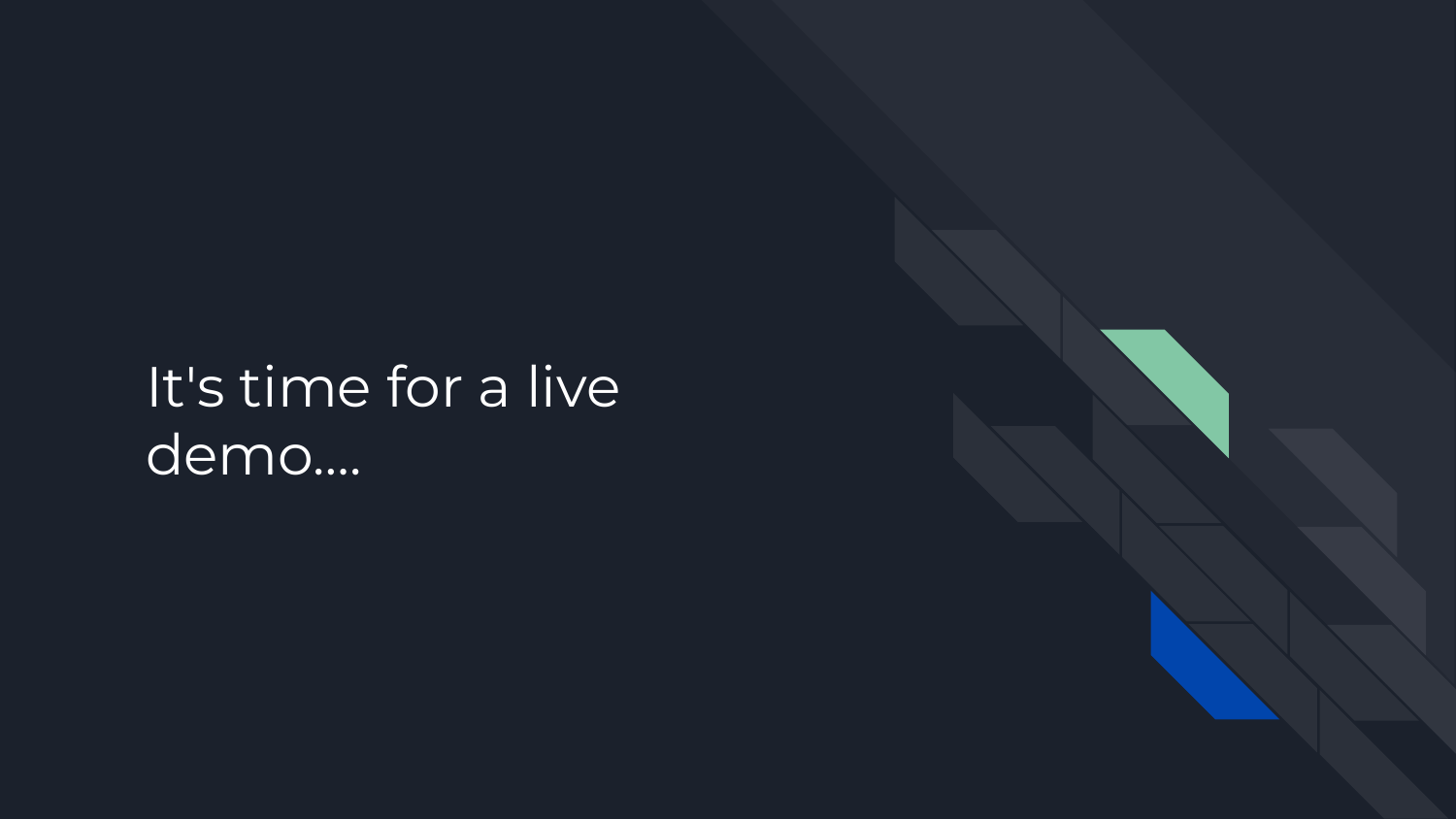

# It's time for a live demo….